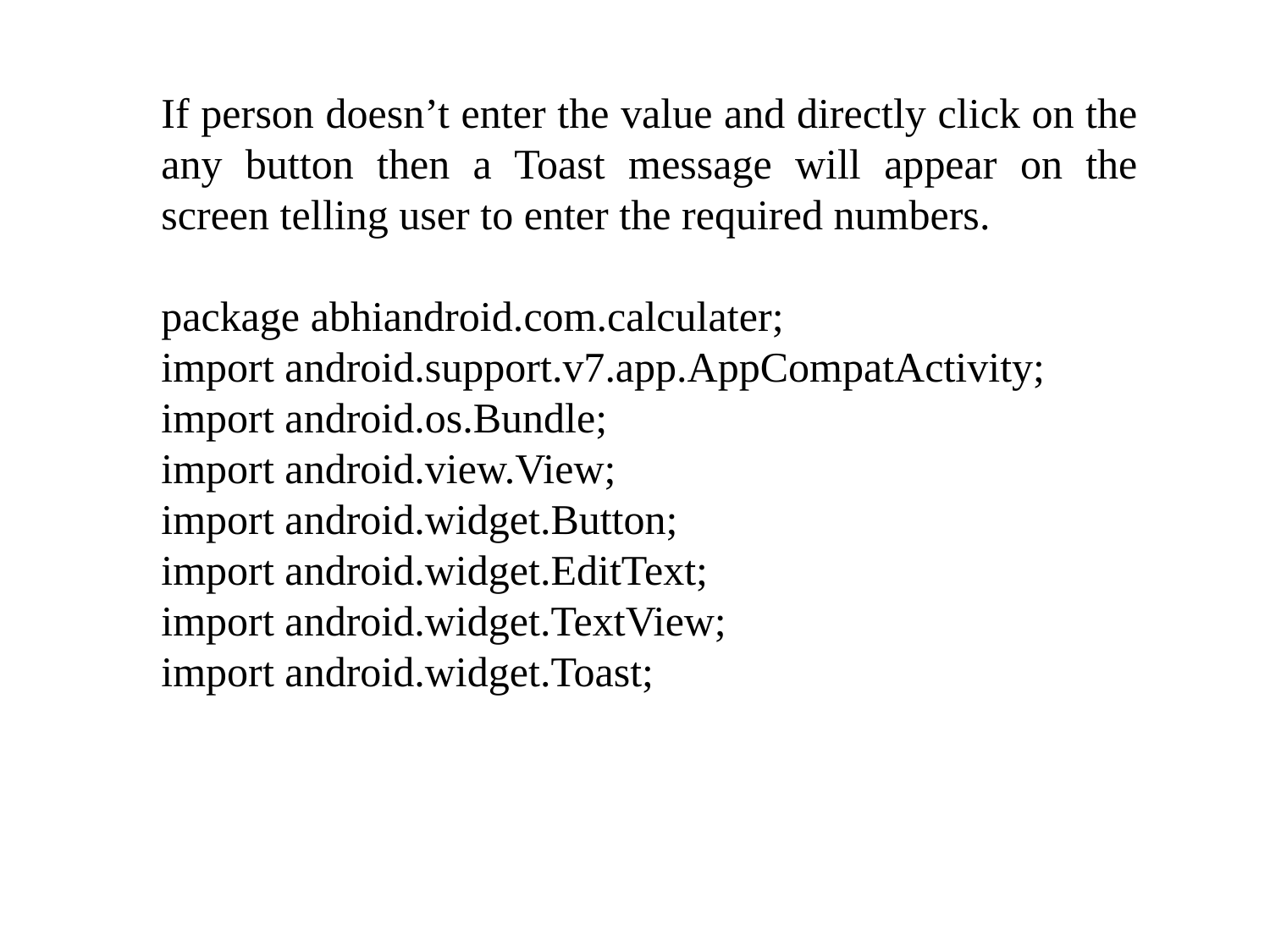

If person doesn’t enter the value and directly click on the any button then a Toast message will appear on the screen telling user to enter the required numbers.

package abhiandroid.com.calculater;
import android.support.v7.app.AppCompatActivity; import android.os.Bundle;
import android.view.View;
import android.widget.Button;
import android.widget.EditText;
import android.widget.TextView;
import android.widget.Toast;

#